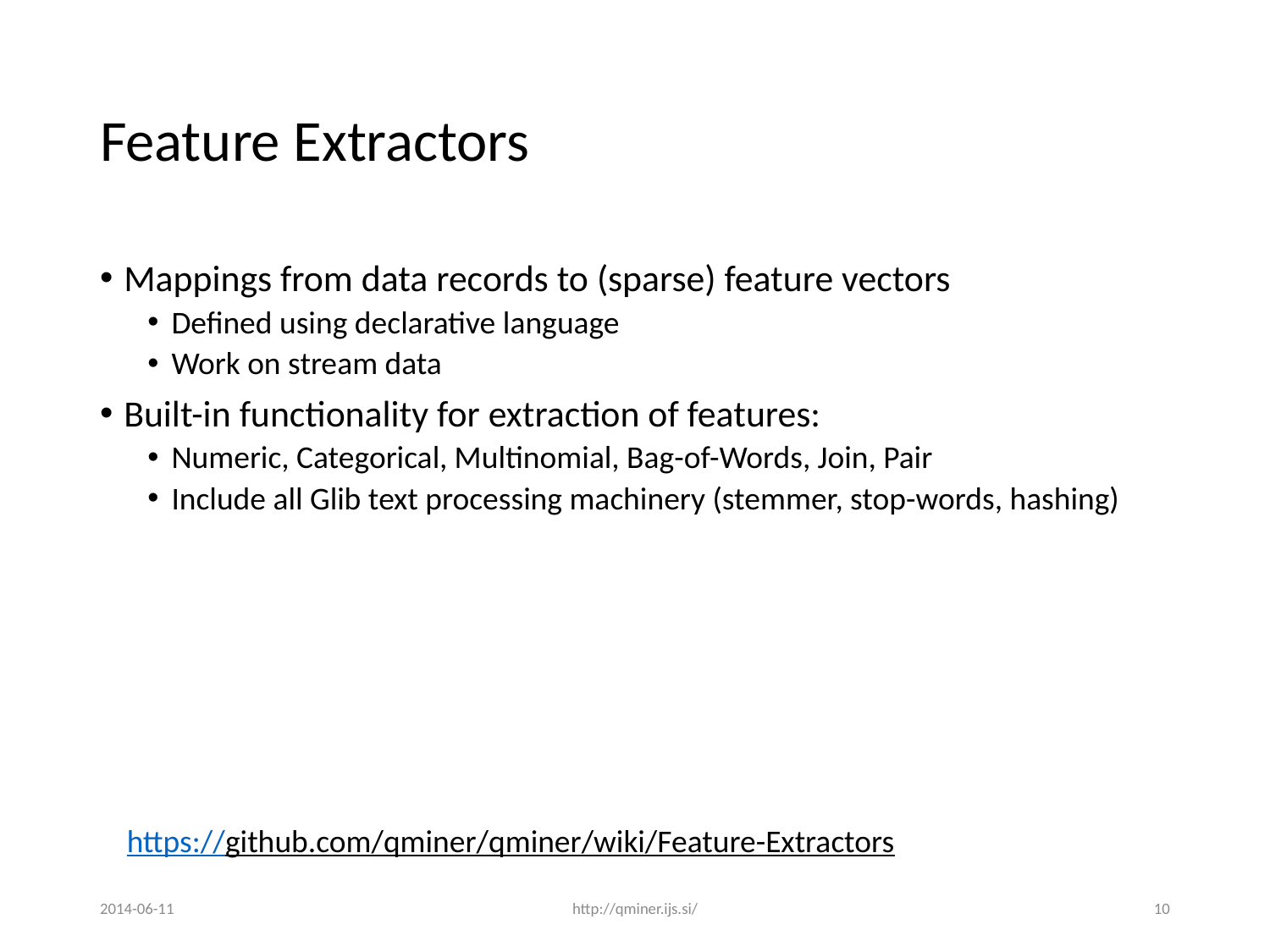

# Feature Extractors
Mappings from data records to (sparse) feature vectors
Defined using declarative language
Work on stream data
Built-in functionality for extraction of features:
Numeric, Categorical, Multinomial, Bag-of-Words, Join, Pair
Include all Glib text processing machinery (stemmer, stop-words, hashing)

https://github.com/qminer/qminer/wiki/Feature-Extractors
2014-06-11
http://qminer.ijs.si/
10